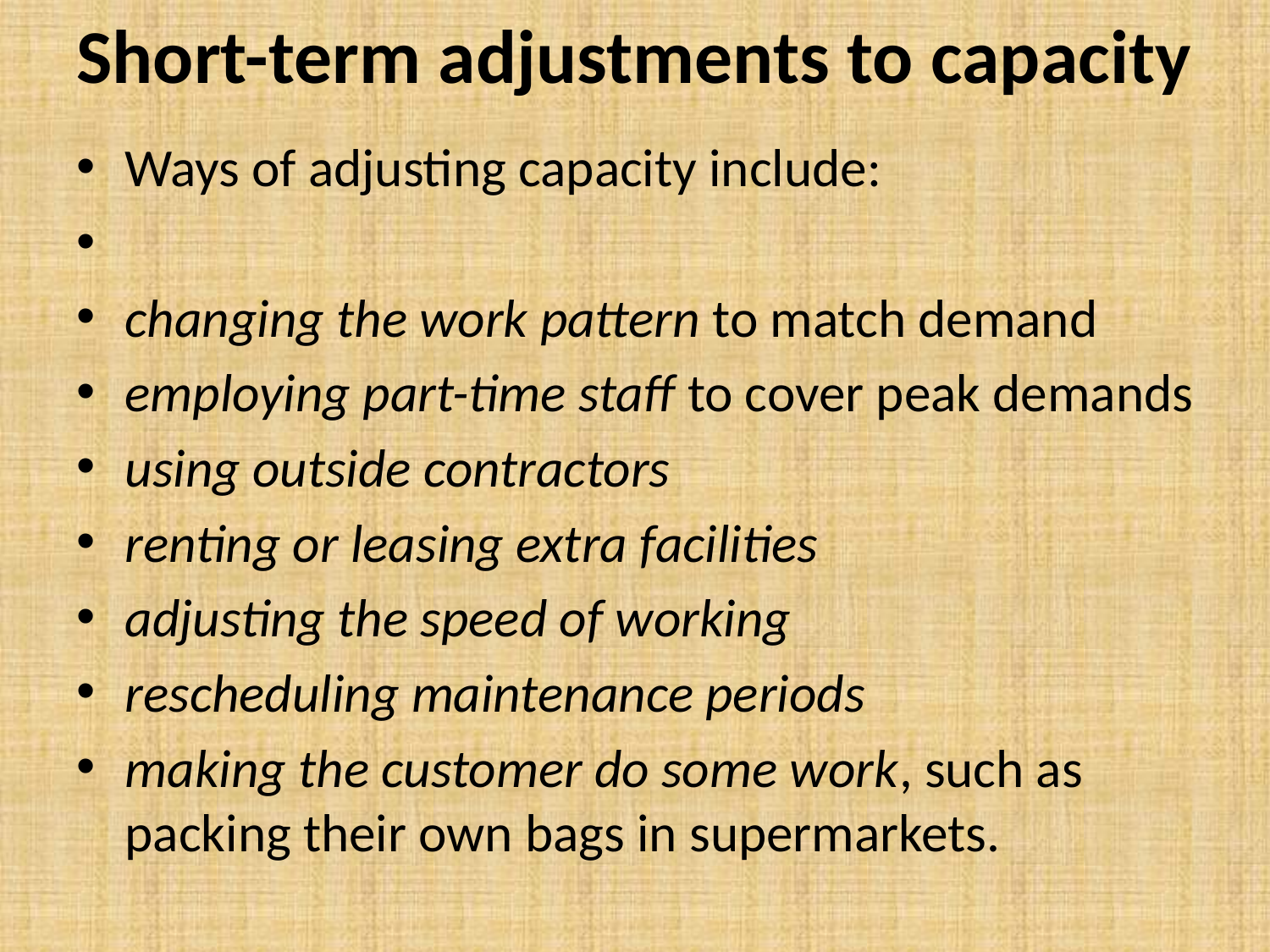

# Short-term adjustments to capacity
Ways of adjusting capacity include:

changing the work pattern to match demand
employing part-time staff to cover peak demands
using outside contractors
renting or leasing extra facilities
adjusting the speed of working
rescheduling maintenance periods
making the customer do some work, such as packing their own bags in supermarkets.